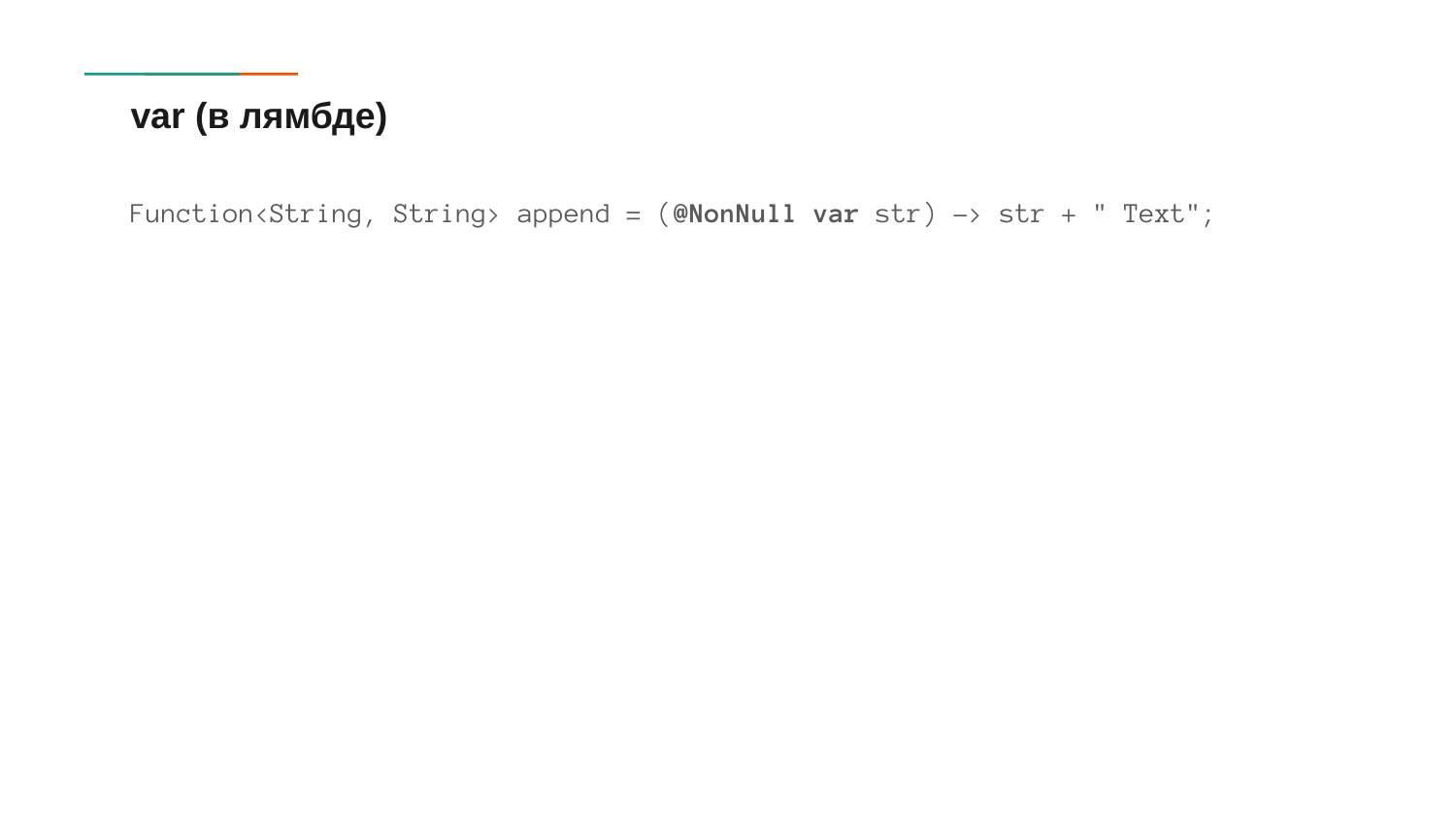

# var (в лямбде)
Function<String, String> append = (@NonNull var str) -> str + " Text";